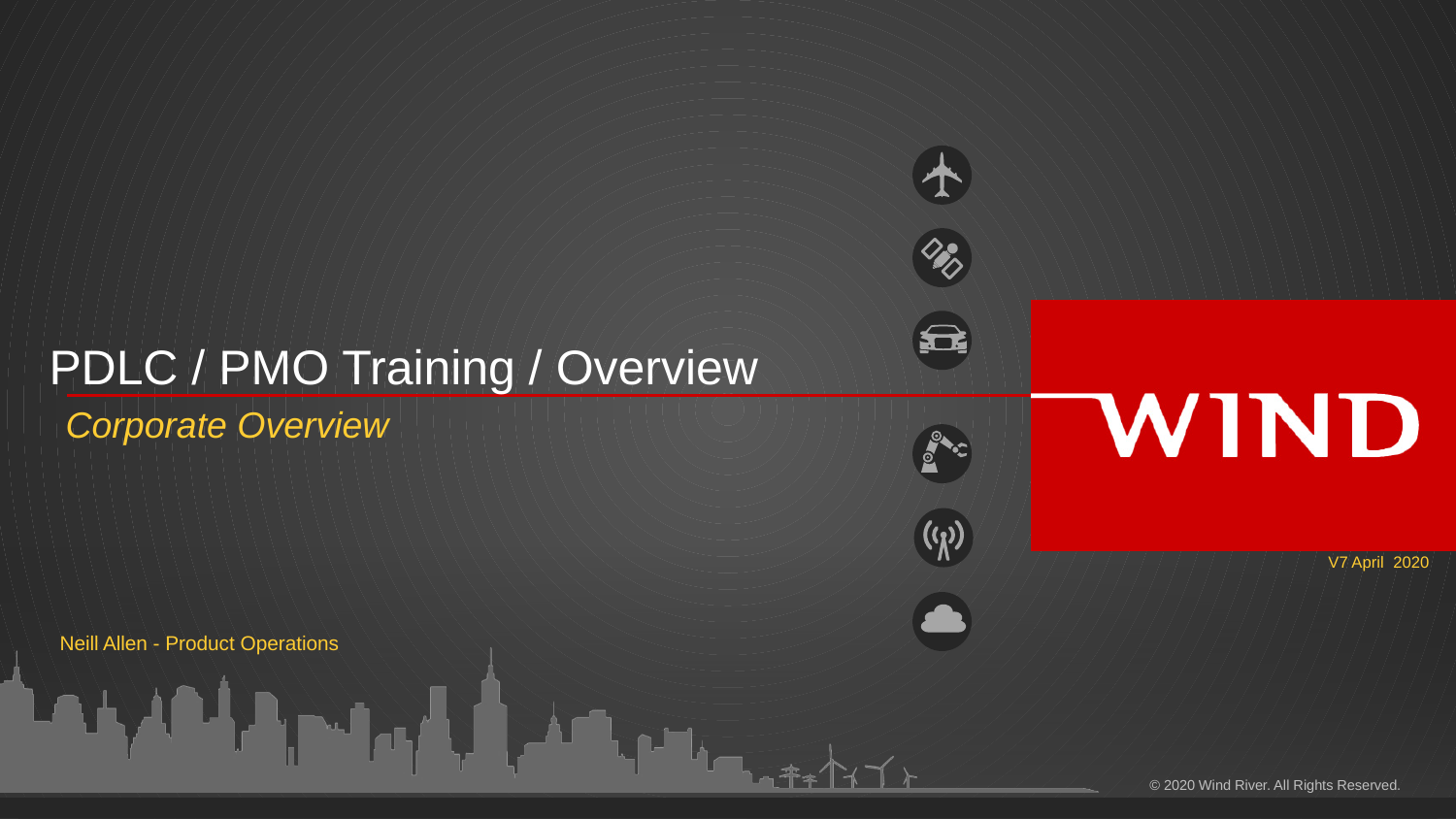

# PDLC / PMO Training / Overview
Corporate Overview
V7 April  2020
Neill Allen - Product Operations